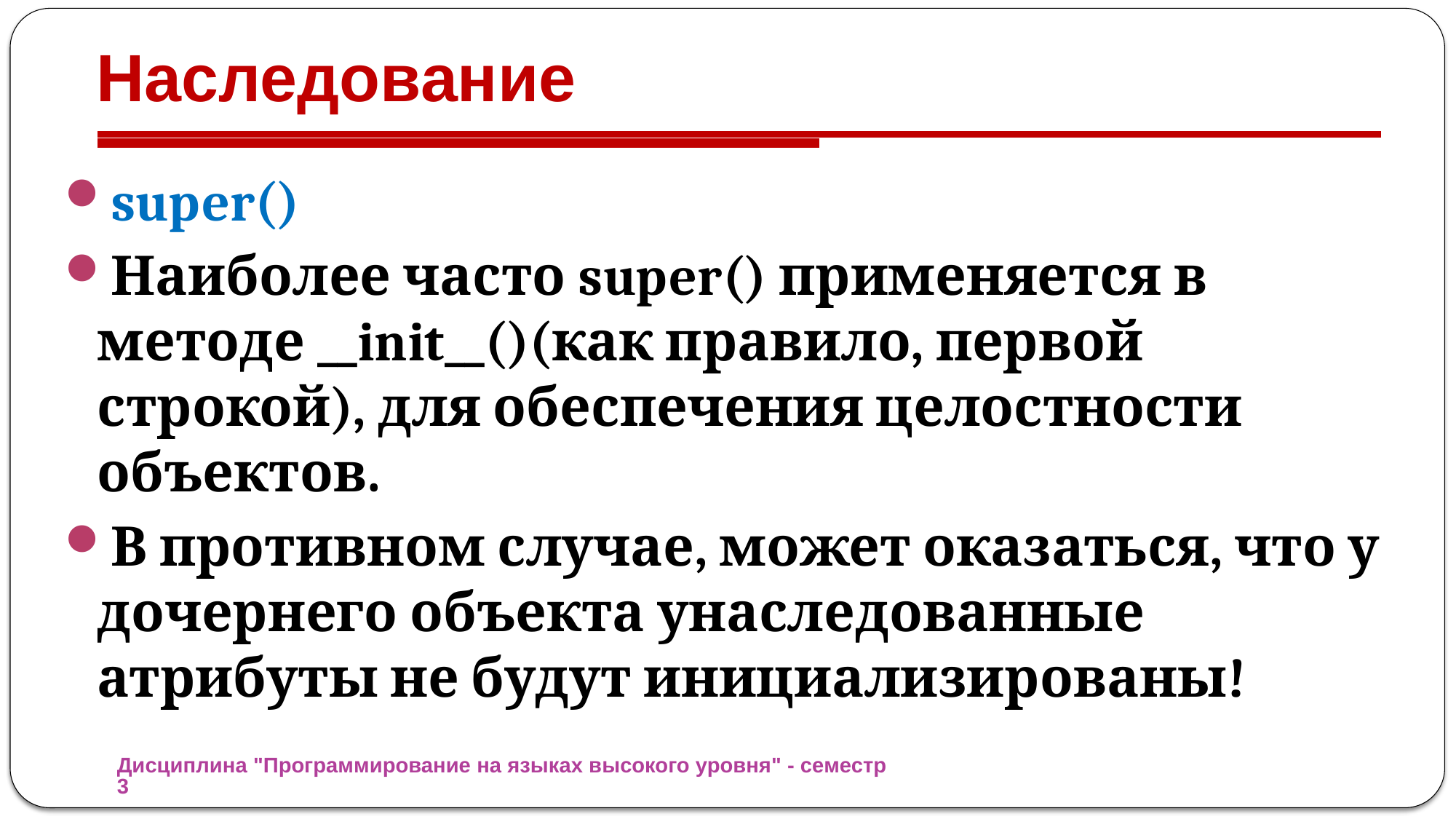

# Наследование
super()
Наиболее часто super() применяется в методе __init__()(как правило, первой строкой), для обеспечения целостности объектов.
В противном случае, может оказаться, что у дочернего объекта унаследованные атрибуты не будут инициализированы!

Дисциплина "Программирование на языках высокого уровня" - семестр 3